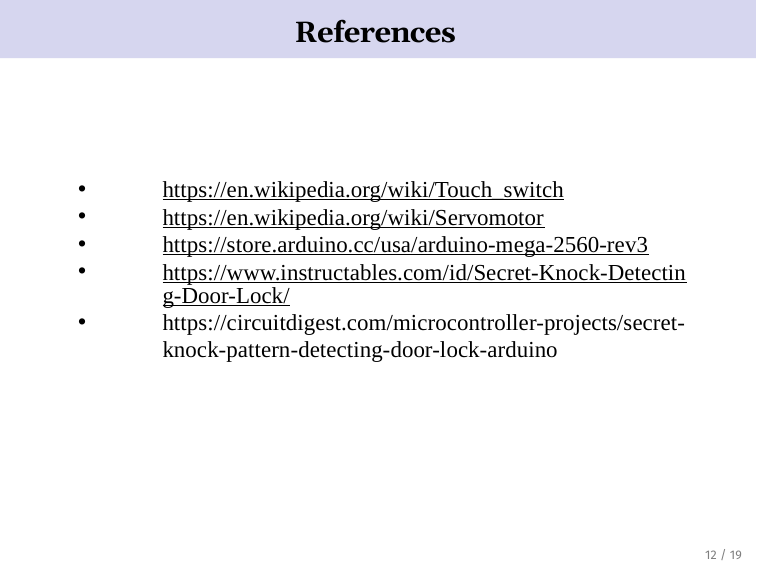

# References
https://en.wikipedia.org/wiki/Touch_switch
https://en.wikipedia.org/wiki/Servomotor
https://store.arduino.cc/usa/arduino-mega-2560-rev3
https://www.instructables.com/id/Secret-Knock-Detecting-Door-Lock/
https://circuitdigest.com/microcontroller-projects/secret-knock-pattern-detecting-door-lock-arduino

12 / 19